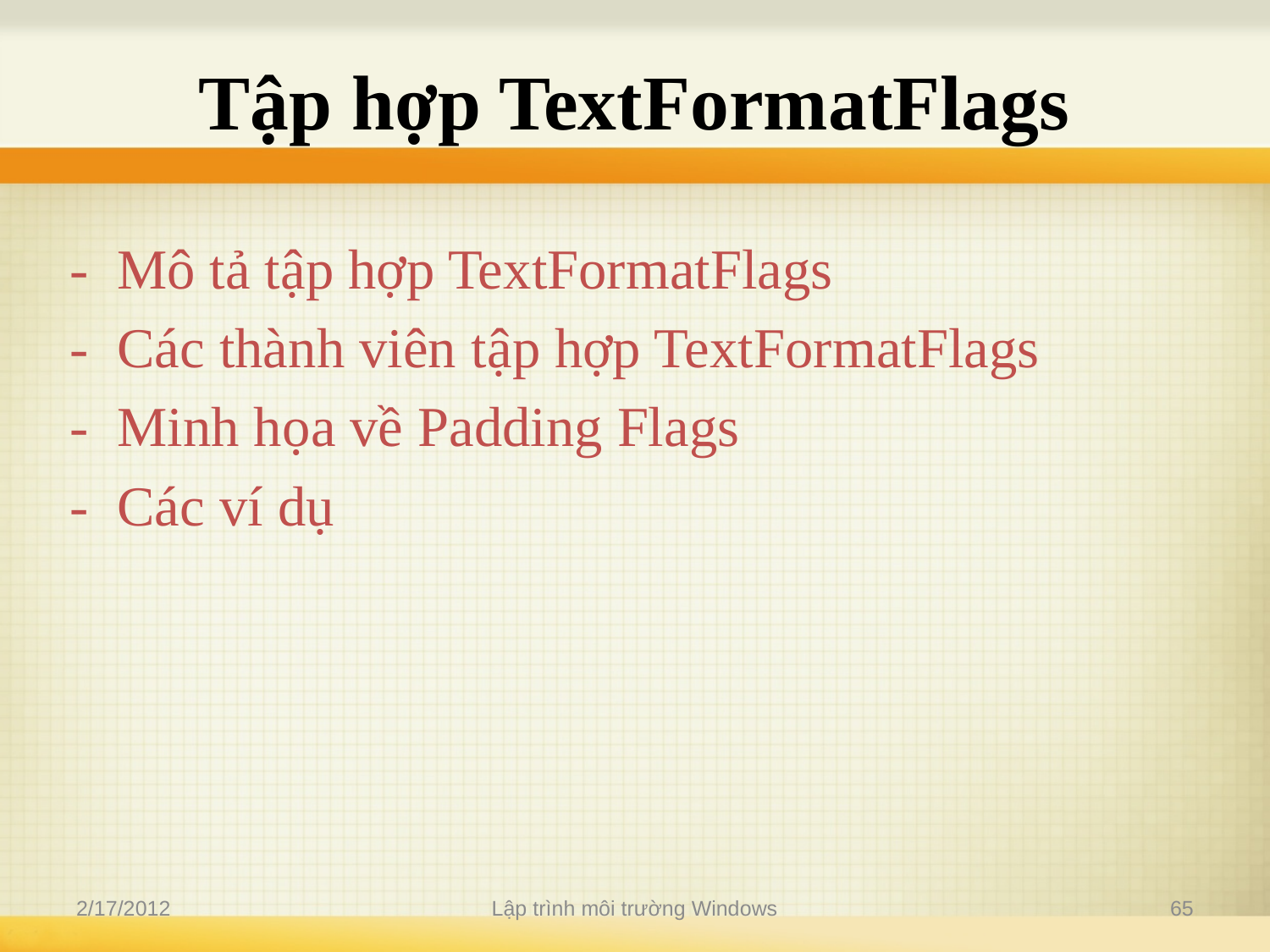

# Tập hợp TextFormatFlags
   -  Mô tả tập hợp TextFormatFlags
   -  Các thành viên tập hợp TextFormatFlags
   -  Minh họa về Padding Flags
   -  Các ví dụ
2/17/2012
Lập trình môi trường Windows
65